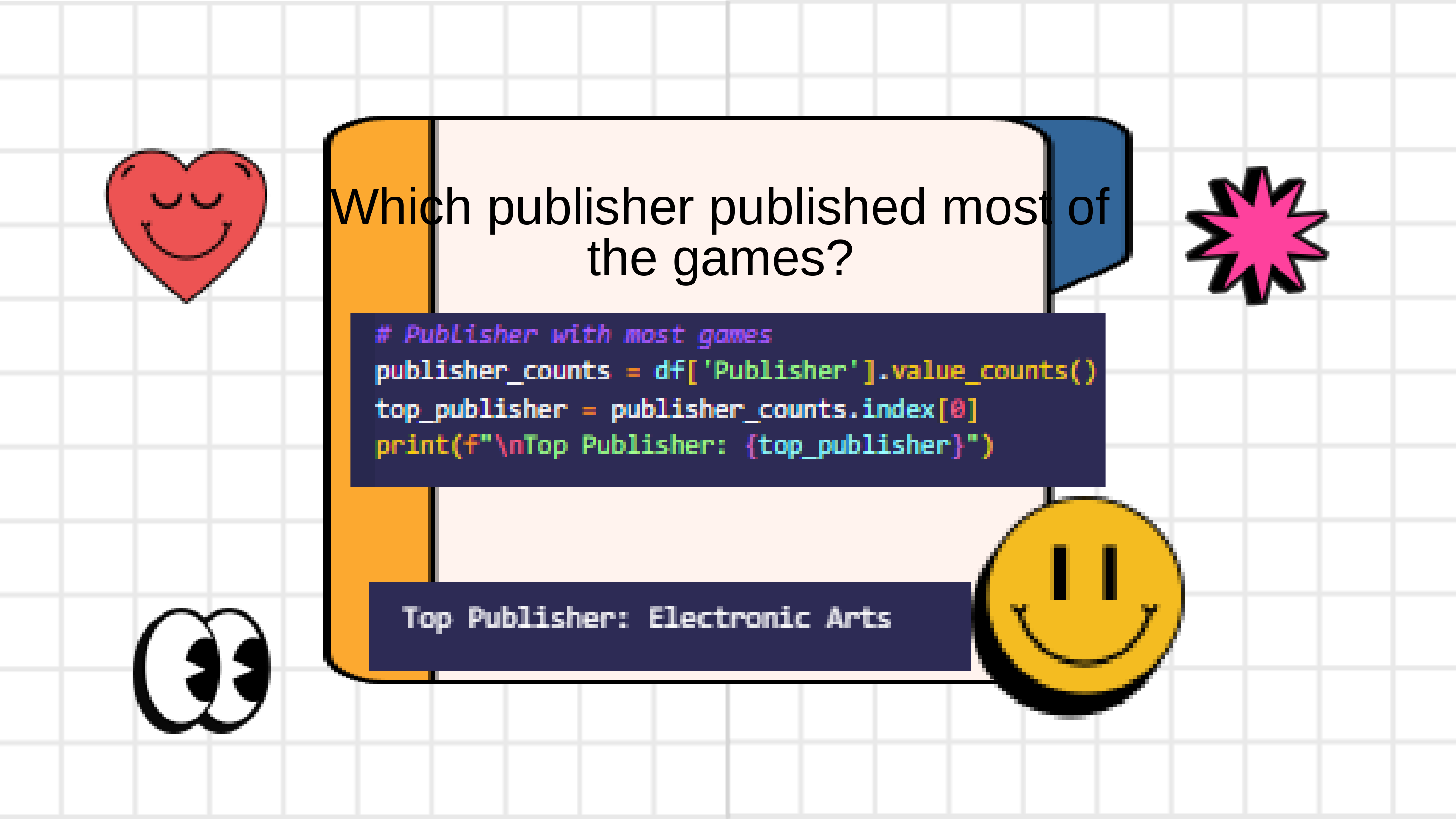

Which publisher published most of the games?